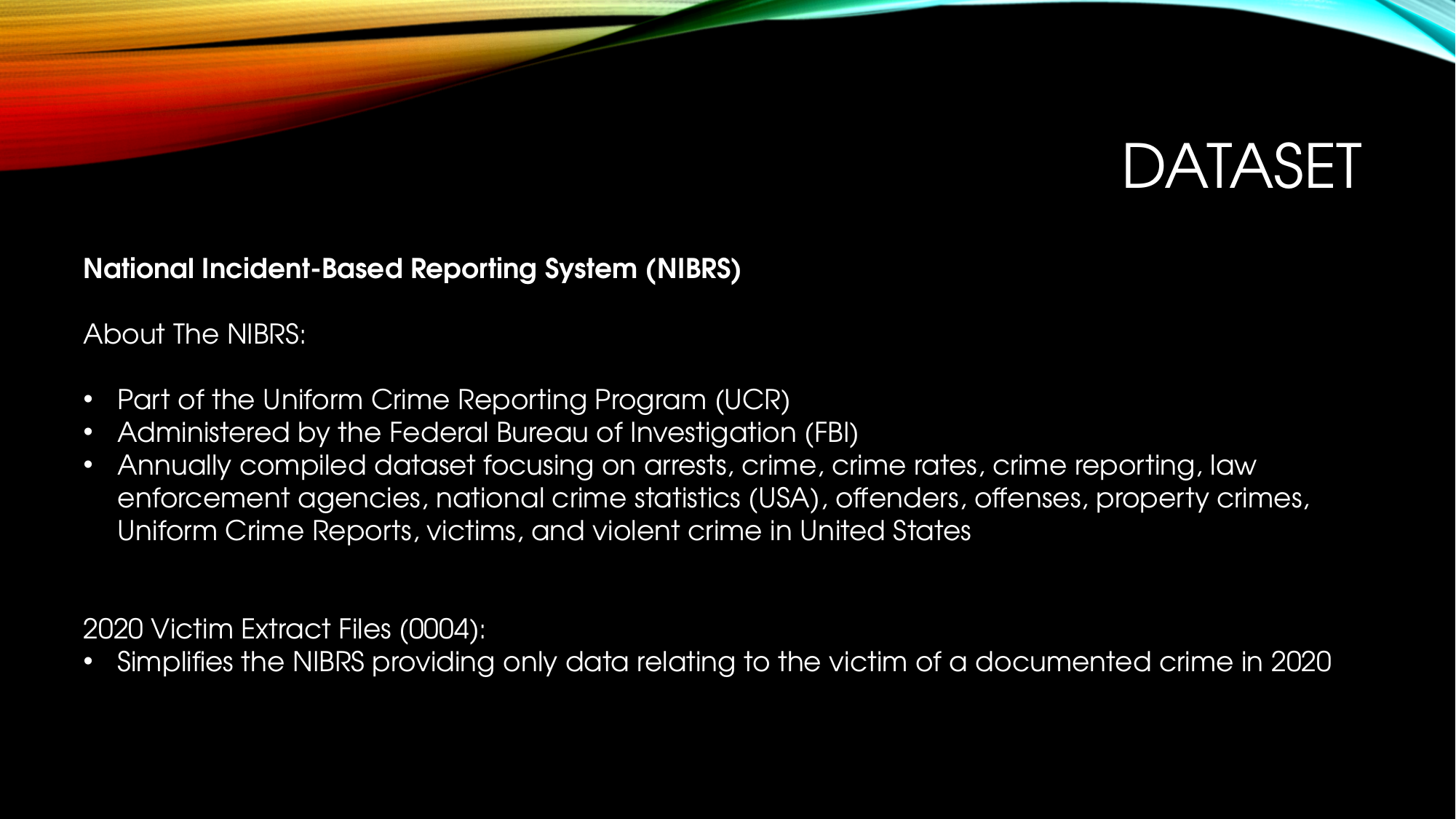

# dataset
National Incident-Based Reporting System (NIBRS)

About The NIBRS:

Part of the Uniform Crime Reporting Program (UCR)
Administered by the Federal Bureau of Investigation (FBI)
Annually compiled dataset focusing on arrests, crime, crime rates, crime reporting, law enforcement agencies, national crime statistics (USA), offenders, offenses, property crimes, Uniform Crime Reports, victims, and violent crime in United States

2020 Victim Extract Files (0004):
Simplifies the NIBRS providing only data relating to the victim of a documented crime in 2020